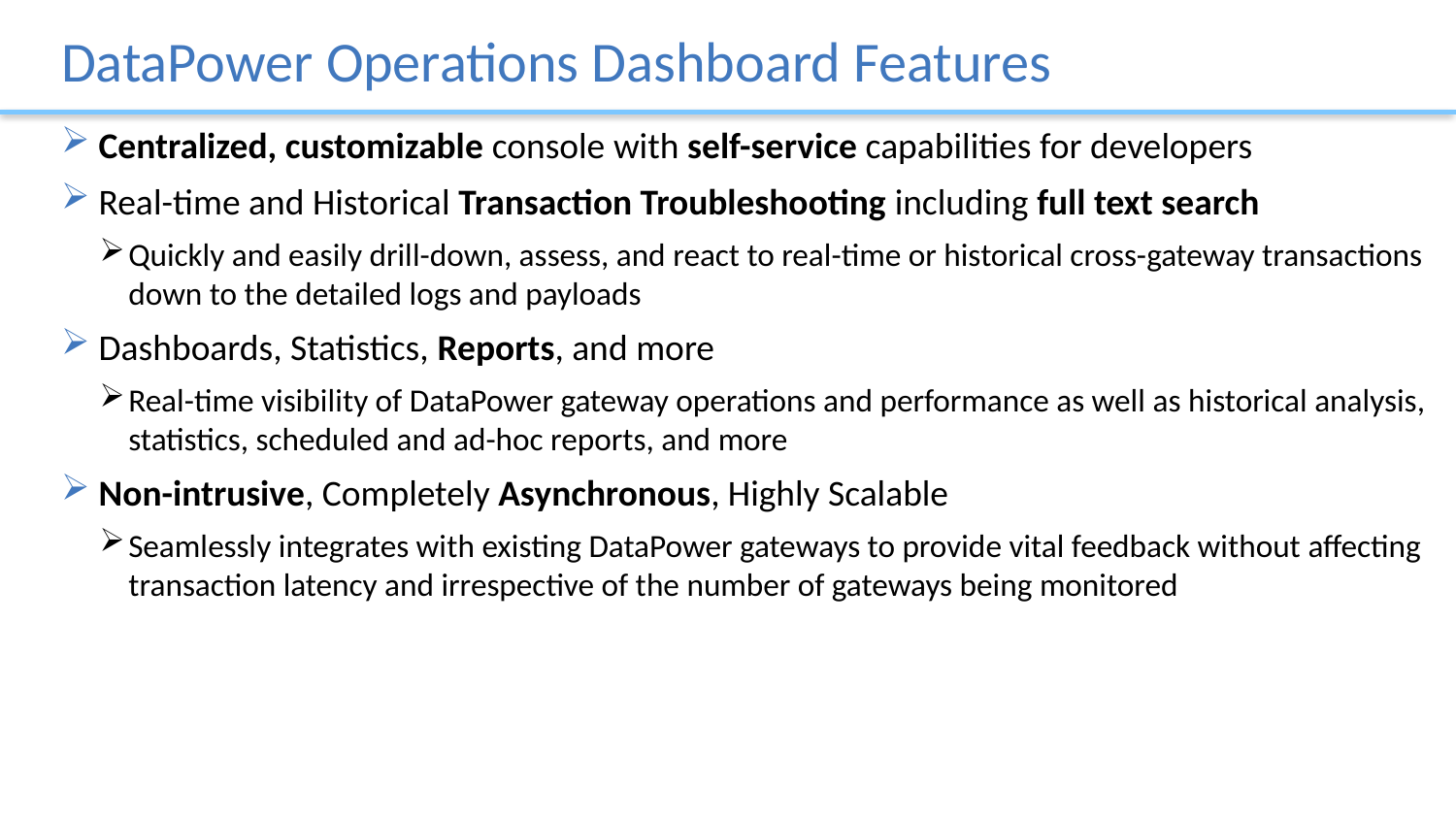

# DataPower Operations Dashboard Features
 Centralized, customizable console with self-service capabilities for developers
 Real-time and Historical Transaction Troubleshooting including full text search
Quickly and easily drill-down, assess, and react to real-time or historical cross-gateway transactions down to the detailed logs and payloads
 Dashboards, Statistics, Reports, and more
Real-time visibility of DataPower gateway operations and performance as well as historical analysis, statistics, scheduled and ad-hoc reports, and more
 Non-intrusive, Completely Asynchronous, Highly Scalable
Seamlessly integrates with existing DataPower gateways to provide vital feedback without affecting transaction latency and irrespective of the number of gateways being monitored